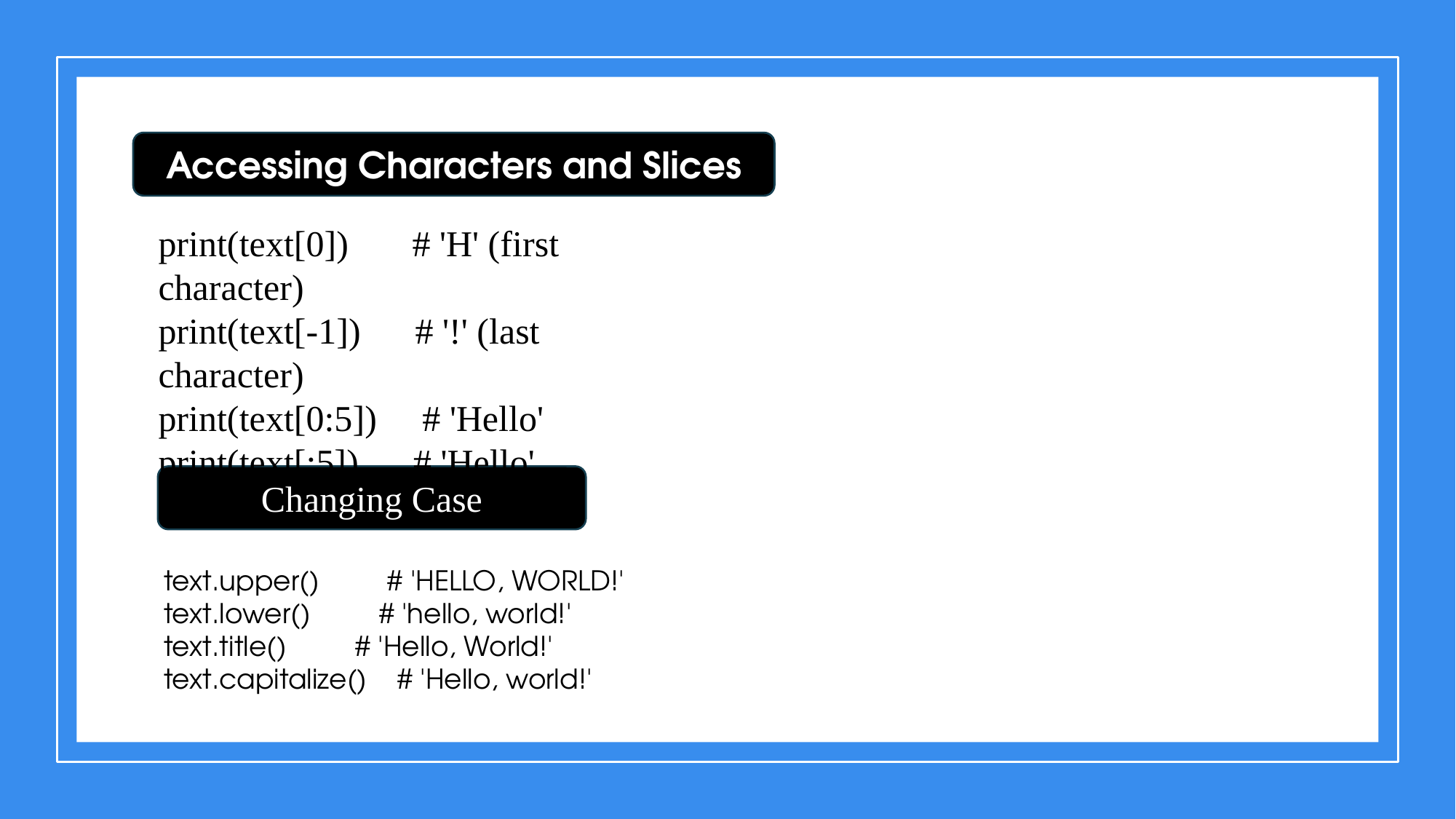

Accessing Characters and Slices
print(text[0])       # 'H' (first character)
print(text[-1])      # '!' (last character)
print(text[0:5])     # 'Hello'
print(text[:5])      # 'Hello'
Changing Case
text.upper()         # 'HELLO, WORLD!'
text.lower()         # 'hello, world!'
text.title()         # 'Hello, World!'
text.capitalize()    # 'Hello, world!'